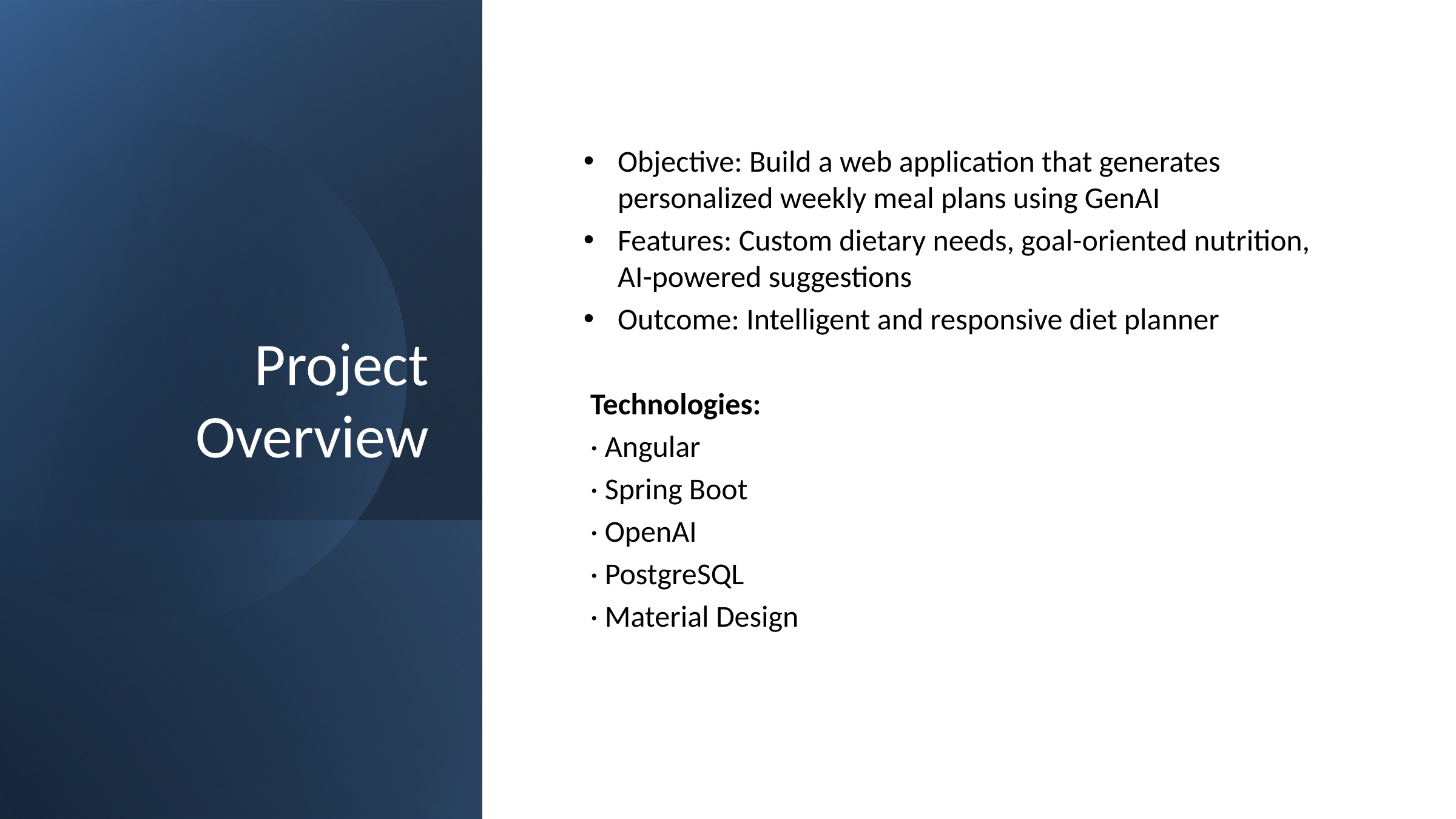

# Project Overview
Objective: Build a web application that generates personalized weekly meal plans using GenAI
Features: Custom dietary needs, goal-oriented nutrition, AI-powered suggestions
Outcome: Intelligent and responsive diet planner

 Technologies:
 · Angular
 · Spring Boot
 · OpenAI
 · PostgreSQL
 · Material Design